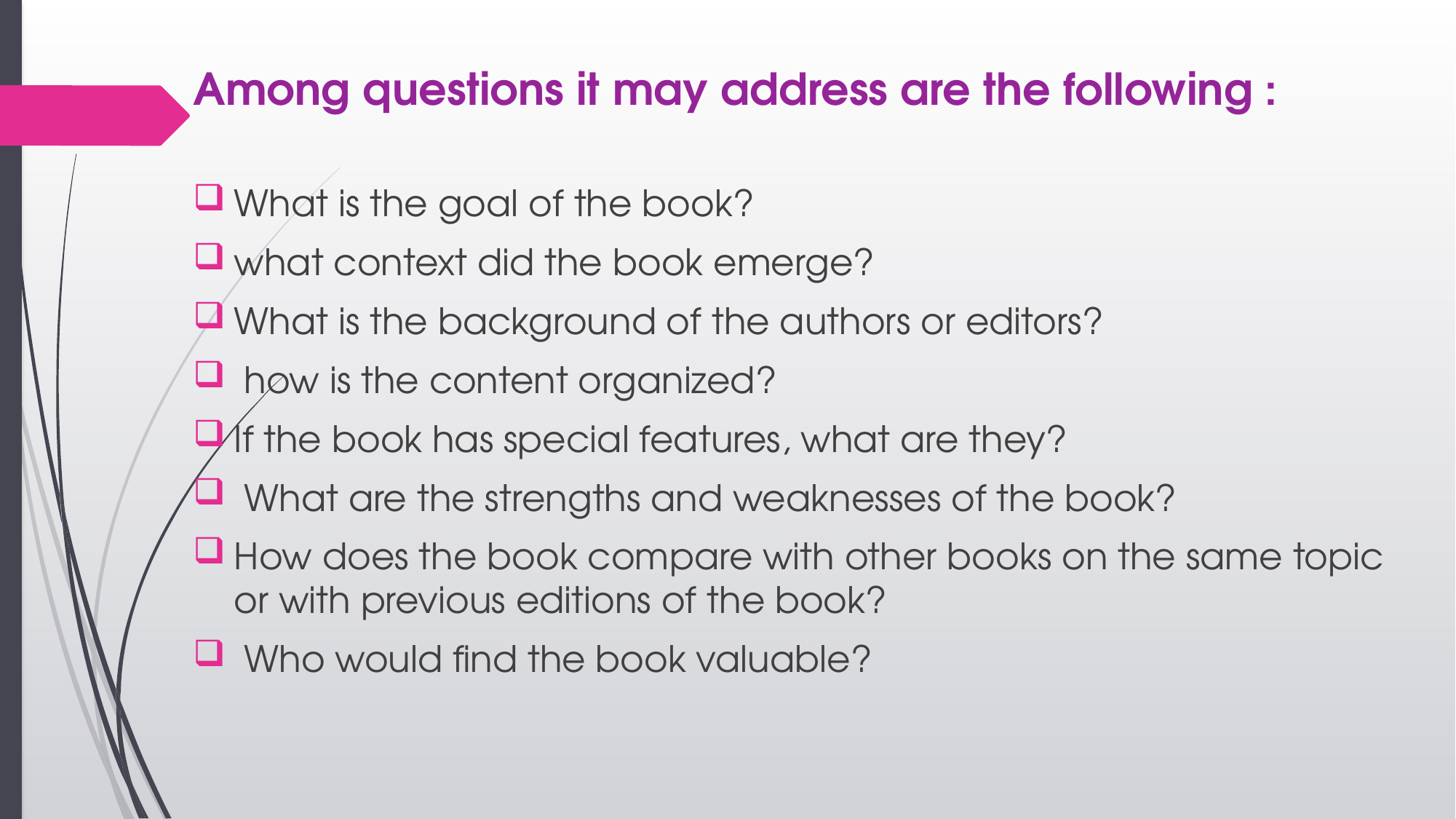

# Among questions it may address are the following :
What is the goal of the book?
what context did the book emerge?
What is the background of the authors or editors?
 how is the content organized?
If the book has special features, what are they?
 What are the strengths and weaknesses of the book?
How does the book compare with other books on the same topic or with previous editions of the book?
 Who would find the book valuable?